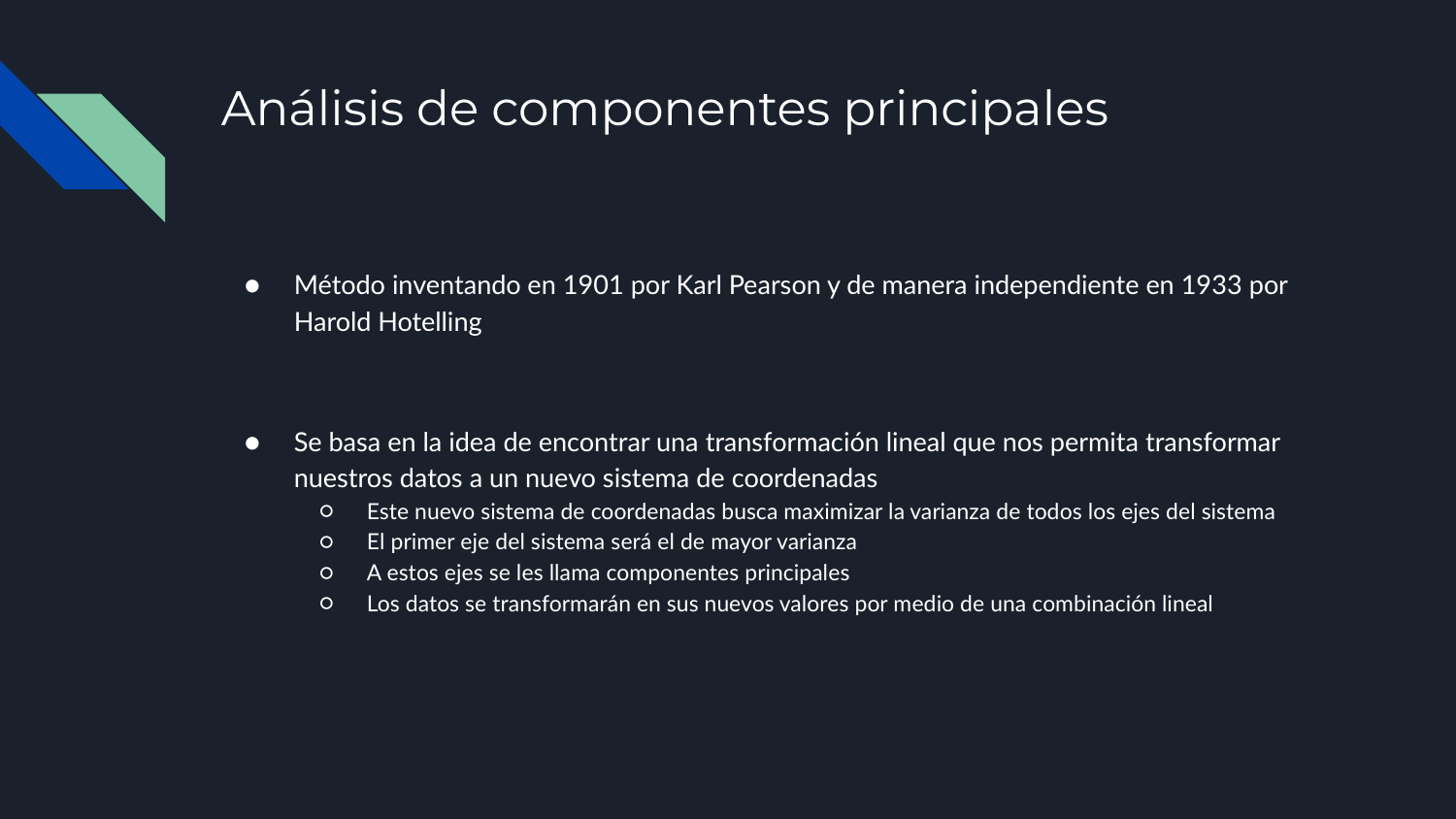

# Análisis de componentes principales
Método inventando en 1901 por Karl Pearson y de manera independiente en 1933 por Harold Hotelling

Se basa en la idea de encontrar una transformación lineal que nos permita transformar nuestros datos a un nuevo sistema de coordenadas
Este nuevo sistema de coordenadas busca maximizar la varianza de todos los ejes del sistema
El primer eje del sistema será el de mayor varianza
A estos ejes se les llama componentes principales
Los datos se transformarán en sus nuevos valores por medio de una combinación lineal